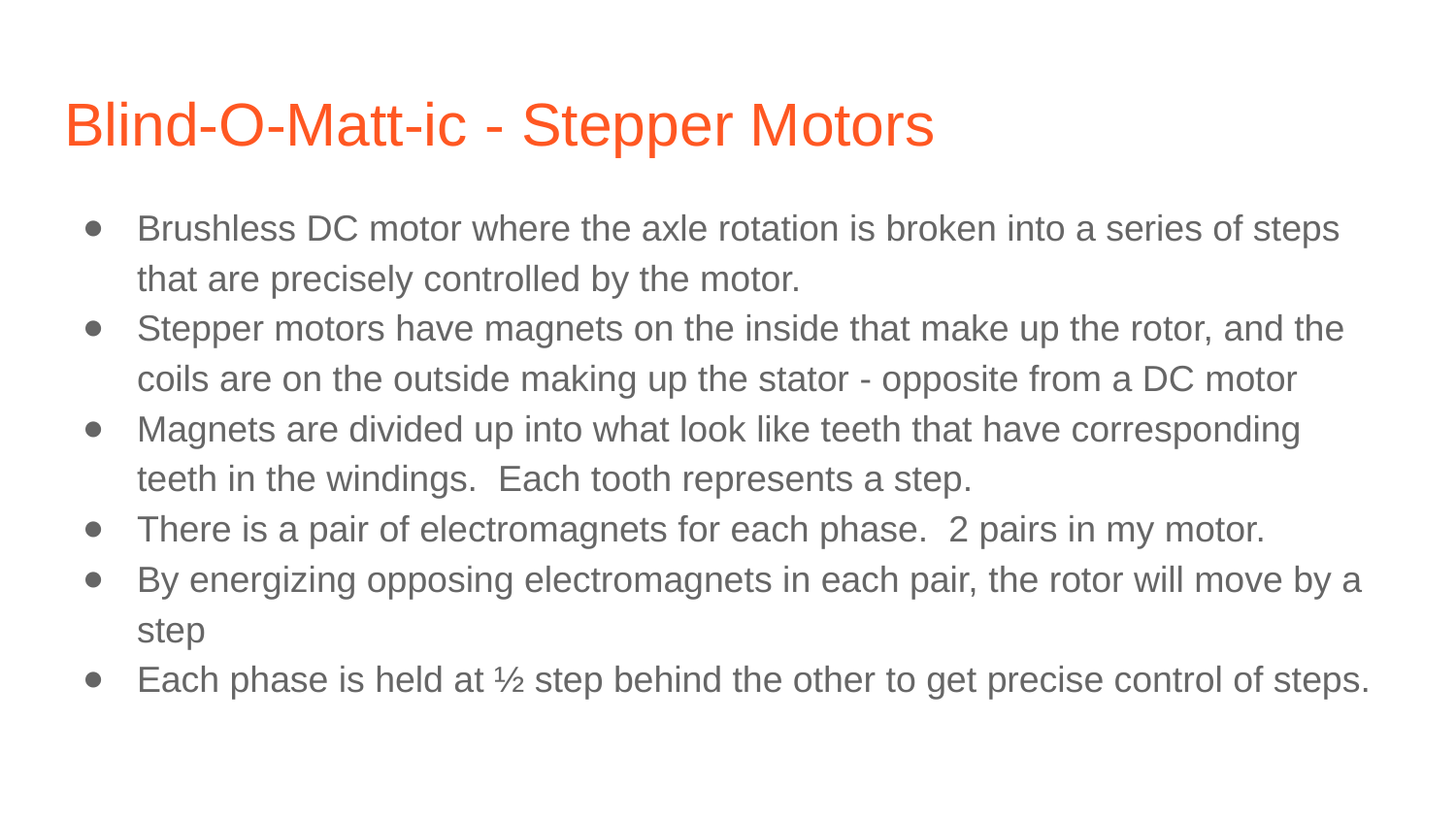

# Blind-O-Matt-ic - Stepper Motors

Brushless DC motor where the axle rotation is broken into a series of steps that are precisely controlled by the motor.
Stepper motors have magnets on the inside that make up the rotor, and the coils are on the outside making up the stator - opposite from a DC motor
Magnets are divided up into what look like teeth that have corresponding teeth in the windings.  Each tooth represents a step.
There is a pair of electromagnets for each phase.  2 pairs in my motor.
By energizing opposing electromagnets in each pair, the rotor will move by a step
Each phase is held at ½ step behind the other to get precise control of steps.